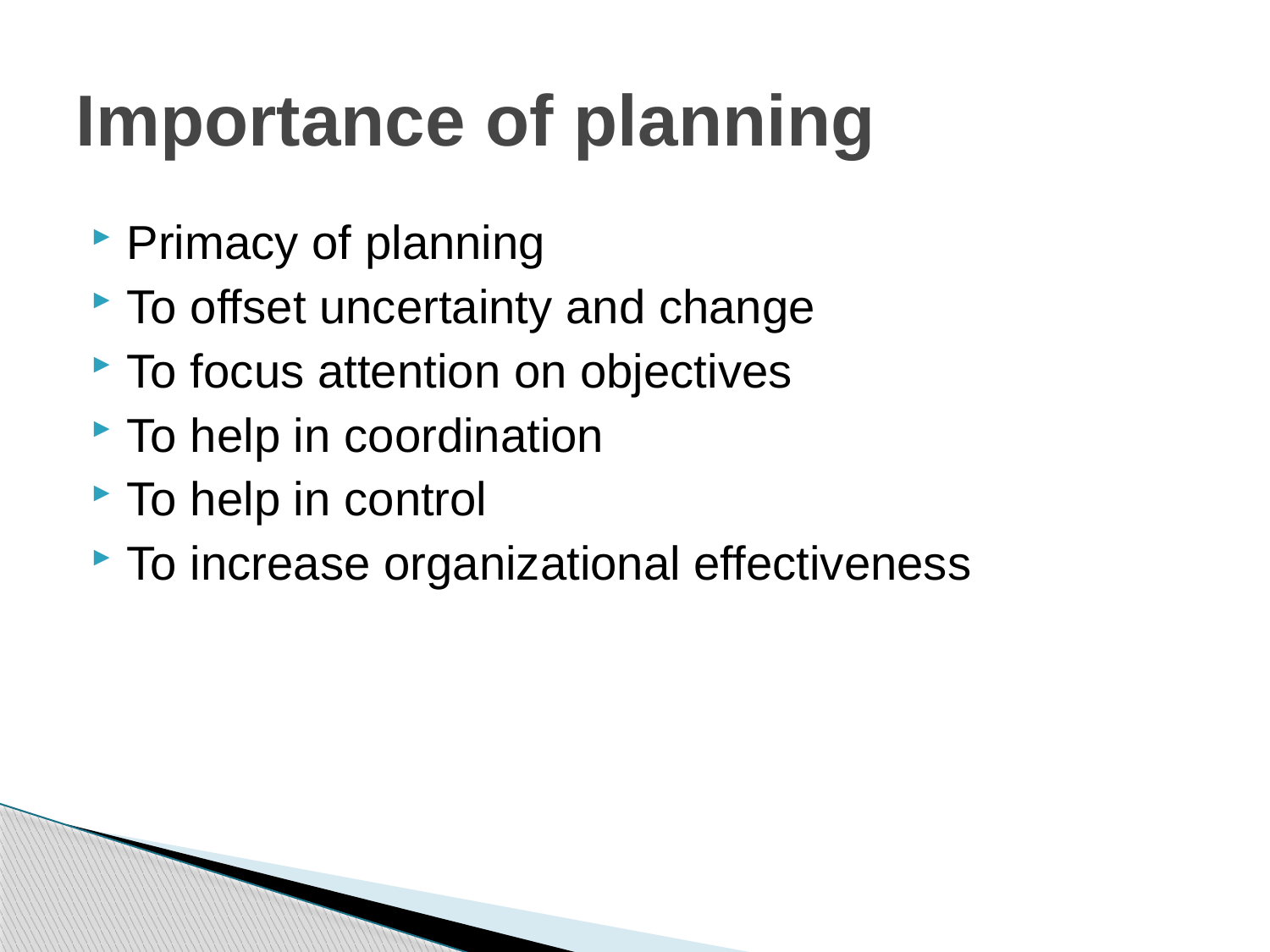

# Importance of planning
Primacy of planning
To offset uncertainty and change
To focus attention on objectives
To help in coordination
To help in control
To increase organizational effectiveness